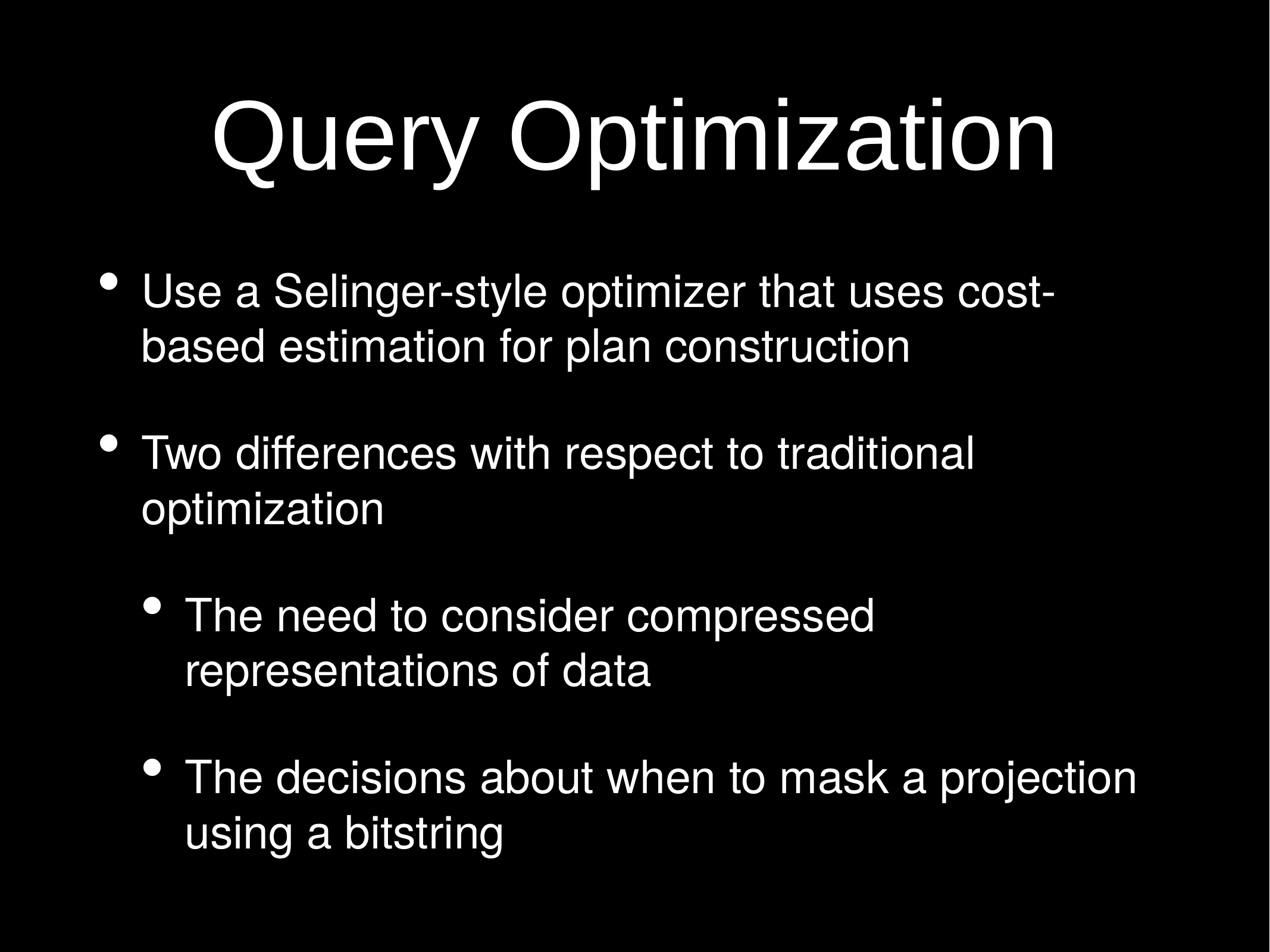

# Query Optimization
Use a Selinger-style optimizer that uses cost-based estimation for plan construction
Two differences with respect to traditional optimization
The need to consider compressed representations of data
The decisions about when to mask a projection using a bitstring